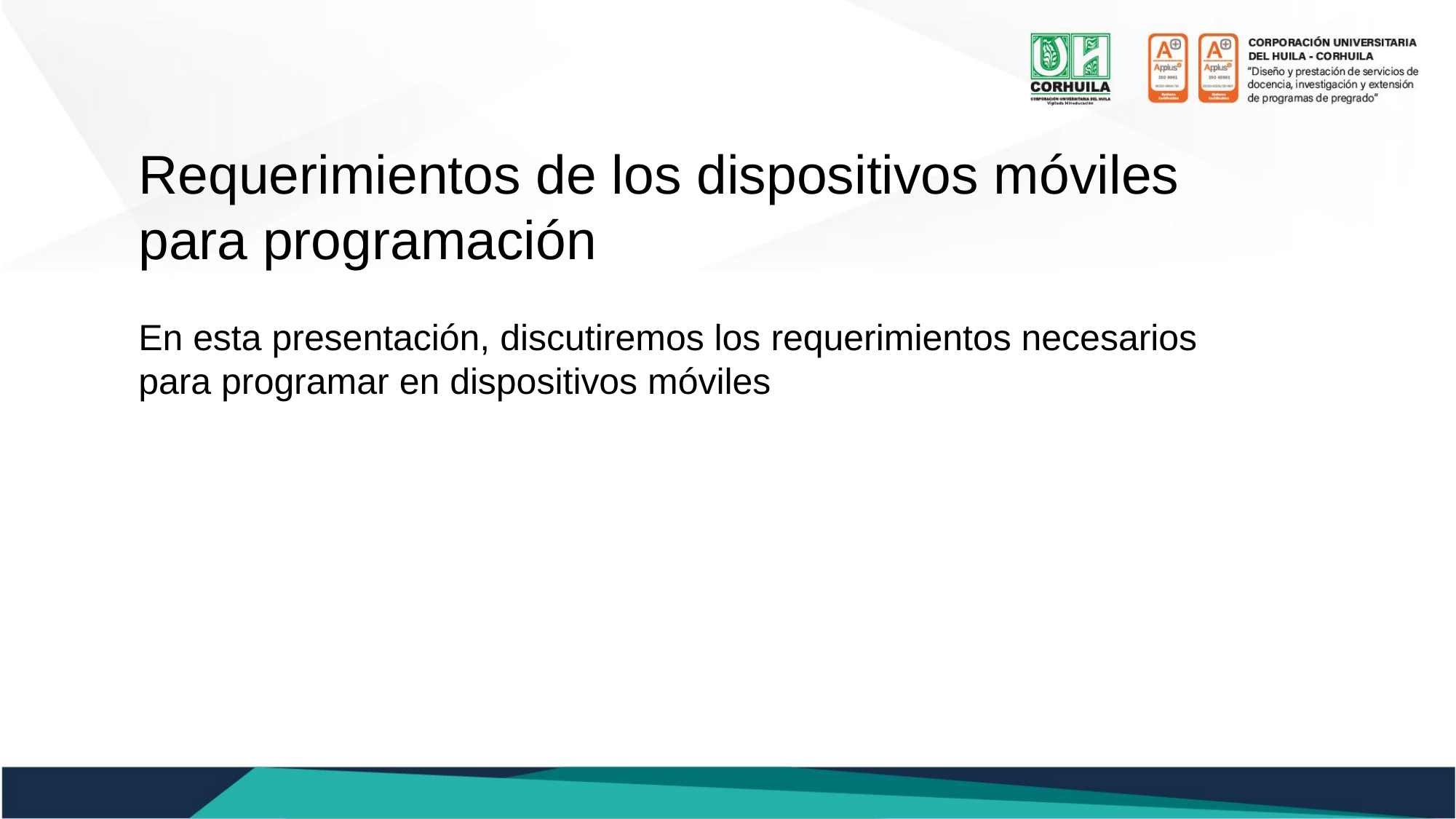

Requerimientos de los dispositivos móviles para programación

En esta presentación, discutiremos los requerimientos necesarios para programar en dispositivos móviles